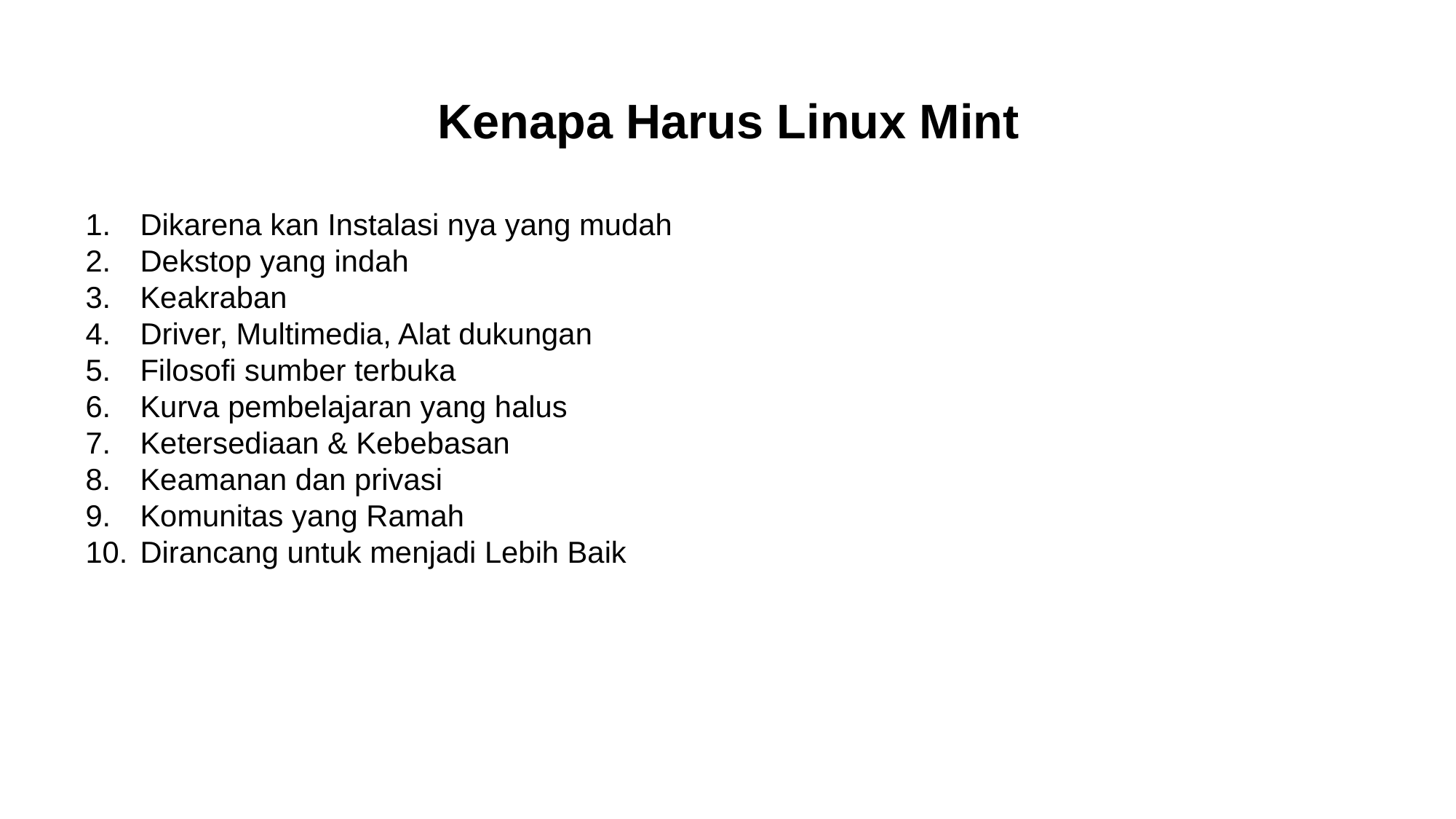

Kenapa Harus Linux Mint

Dikarena kan Instalasi nya yang mudah
Dekstop yang indah
Keakraban
Driver, Multimedia, Alat dukungan
Filosofi sumber terbuka
Kurva pembelajaran yang halus
Ketersediaan & Kebebasan
Keamanan dan privasi
Komunitas yang Ramah
Dirancang untuk menjadi Lebih Baik